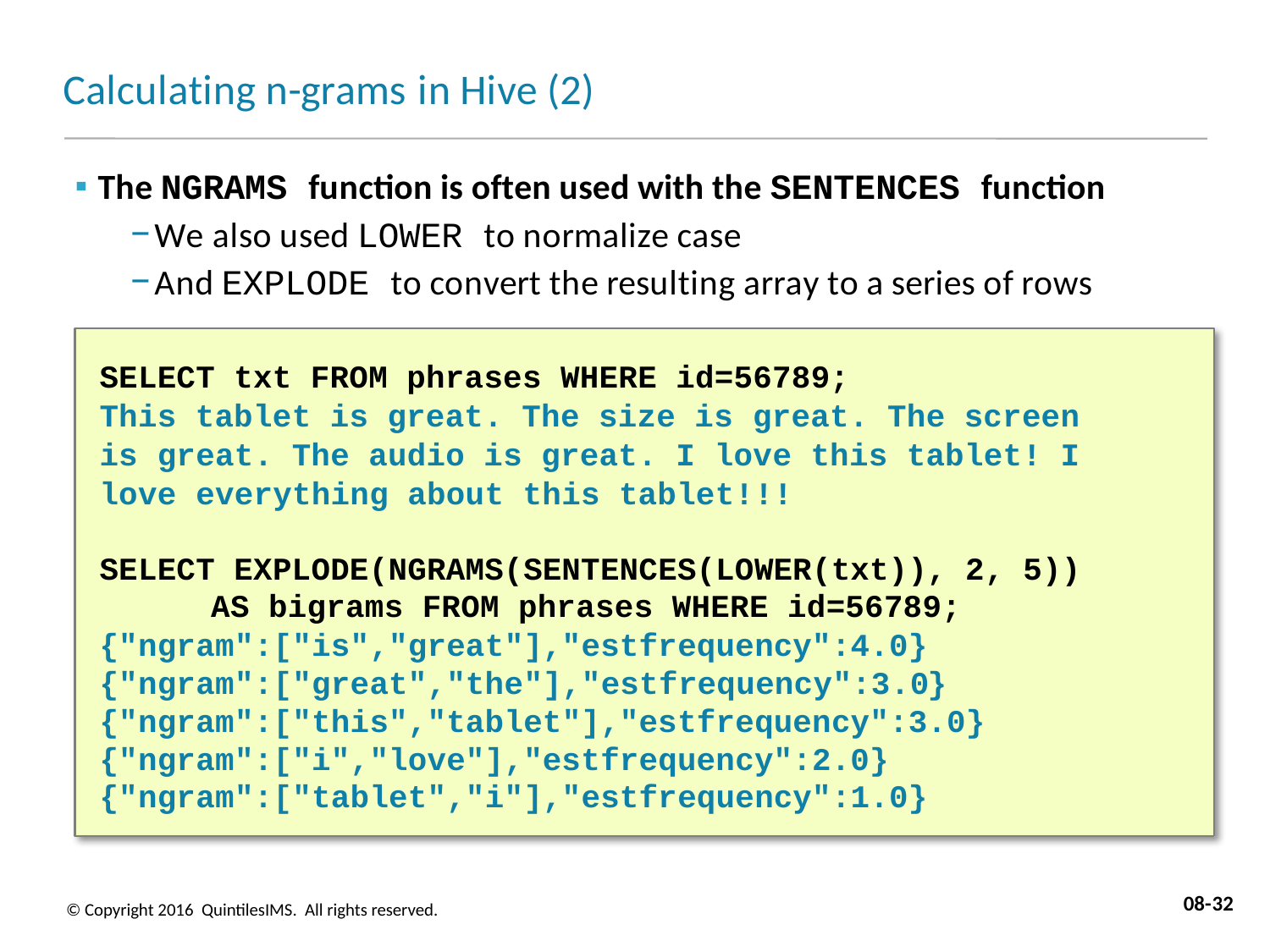

# Calculating n-grams in Hive (2)
The NGRAMS function is often used with the SENTENCES function
We also used LOWER to normalize case
And EXPLODE to convert the resulting array to a series of rows

SELECT txt FROM phrases WHERE id=56789;
This tablet is great. The size is great. The screen is great. The audio is great. I love this tablet! I love everything about this tablet!!!

SELECT EXPLODE(NGRAMS(SENTENCES(LOWER(txt)), 2, 5))
AS bigrams FROM phrases WHERE id=56789;
{"ngram":["is","great"],"estfrequency":4.0}
{"ngram":["great","the"],"estfrequency":3.0}
{"ngram":["this","tablet"],"estfrequency":3.0}
{"ngram":["i","love"],"estfrequency":2.0}
{"ngram":["tablet","i"],"estfrequency":1.0}

08-32
© Copyright 2016  QuintilesIMS.  All rights reserved.